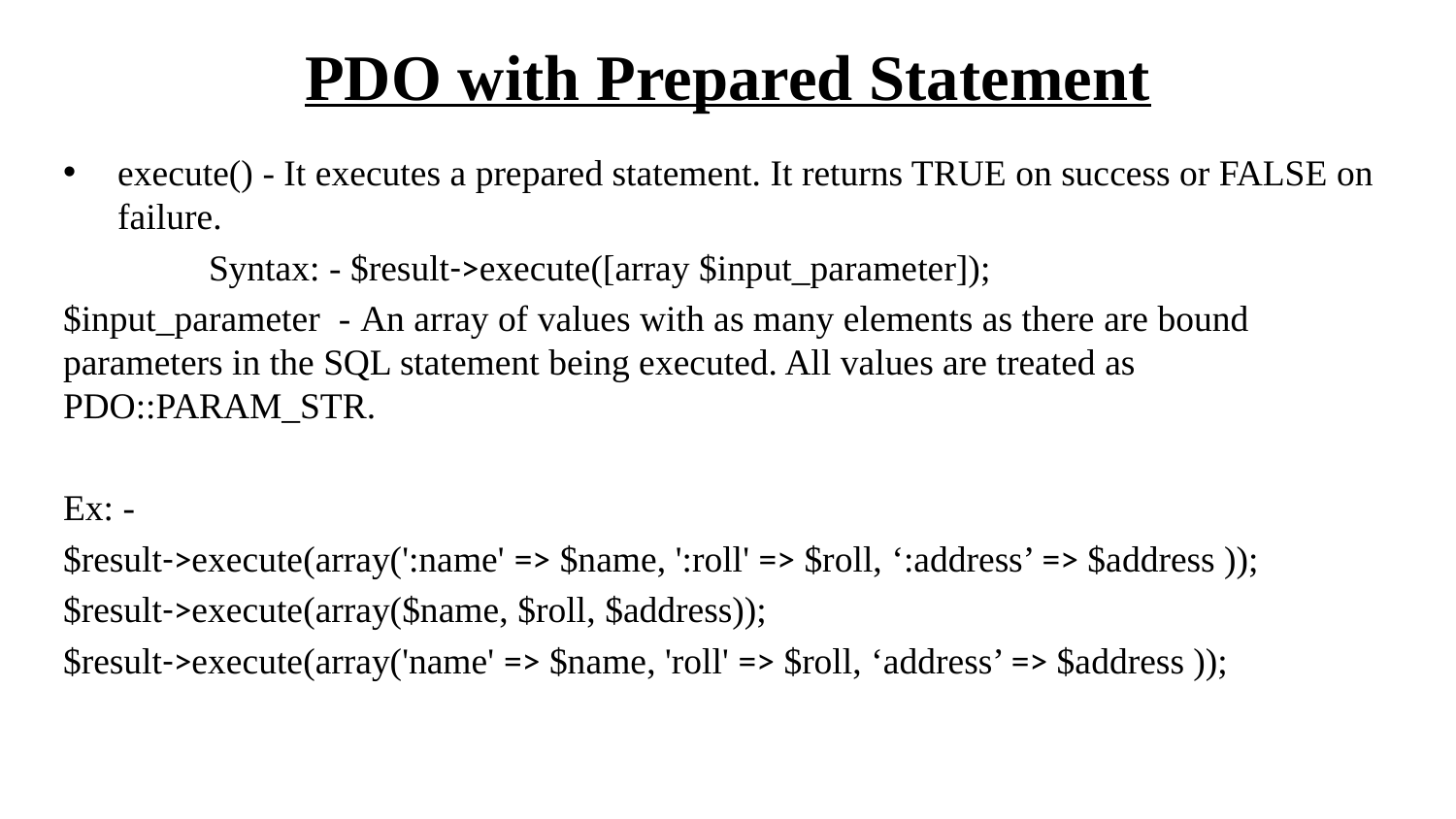

# PDO with Prepared Statement
execute() - It executes a prepared statement. It returns TRUE on success or FALSE on failure.
	Syntax: - $result->execute([array $input_parameter]);
$input_parameter  - An array of values with as many elements as there are bound parameters in the SQL statement being executed. All values are treated as PDO::PARAM_STR.

Ex: -
$result->execute(array(':name' => $name, ':roll' => $roll, ‘:address’ => $address ));
$result->execute(array($name, $roll, $address));
$result->execute(array('name' => $name, 'roll' => $roll, ‘address’ => $address ));